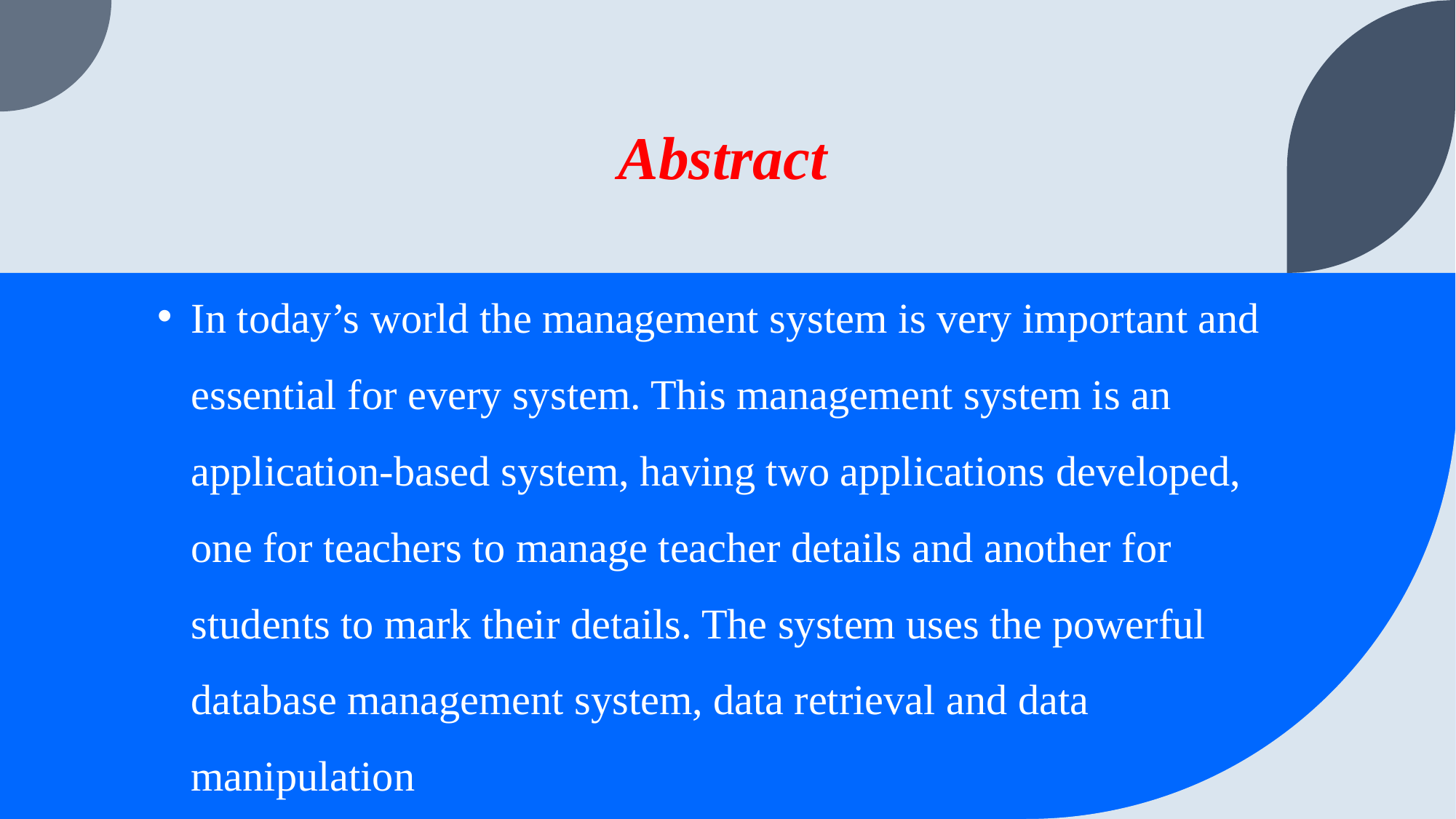

# Abstract
In today’s world the management system is very important and essential for every system. This management system is an application-based system, having two applications developed, one for teachers to manage teacher details and another for students to mark their details. The system uses the powerful database management system, data retrieval and data manipulation